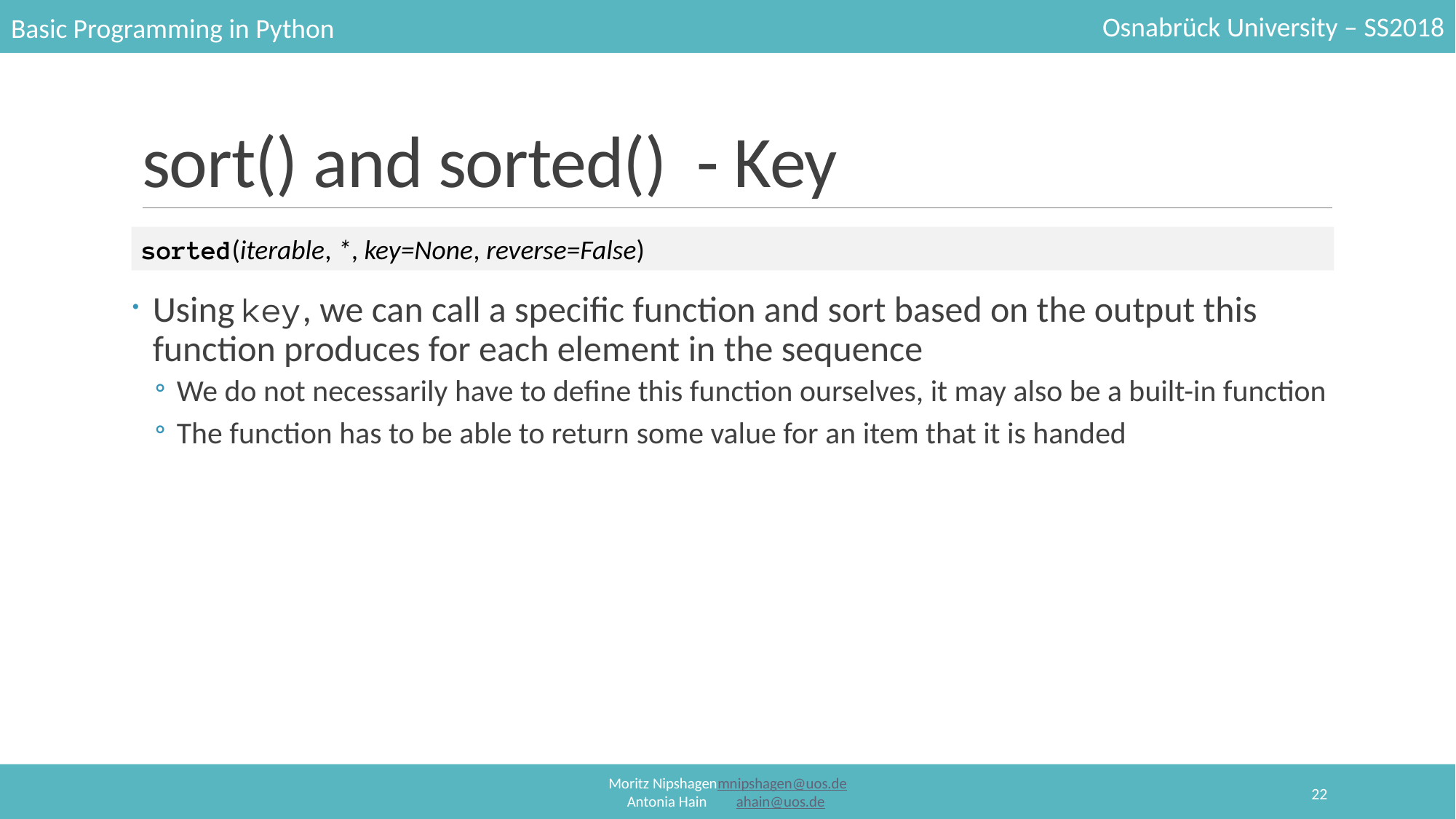

# sort() and sorted()  - Key

Using key, we can call a specific function and sort based on the output this function produces for each element in the sequence
We do not necessarily have to define this function ourselves, it may also be a built-in function
The function has to be able to return some value for an item that it is handed
sorted(iterable, *, key=None, reverse=False)
22